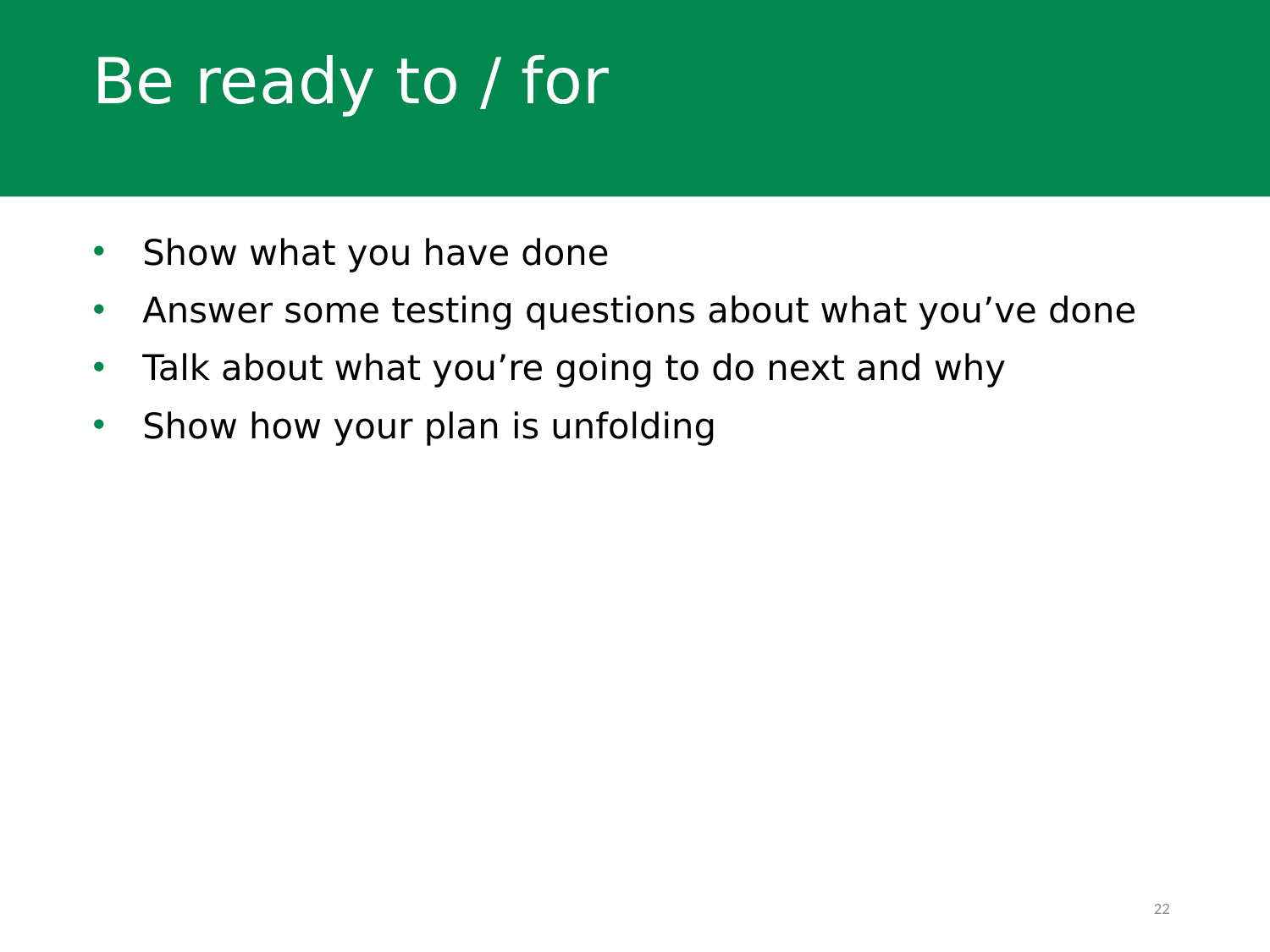

Be ready to / for

Show what you have done
Answer some testing questions about what you’ve done
Talk about what you’re going to do next and why
Show how your plan is unfolding

22